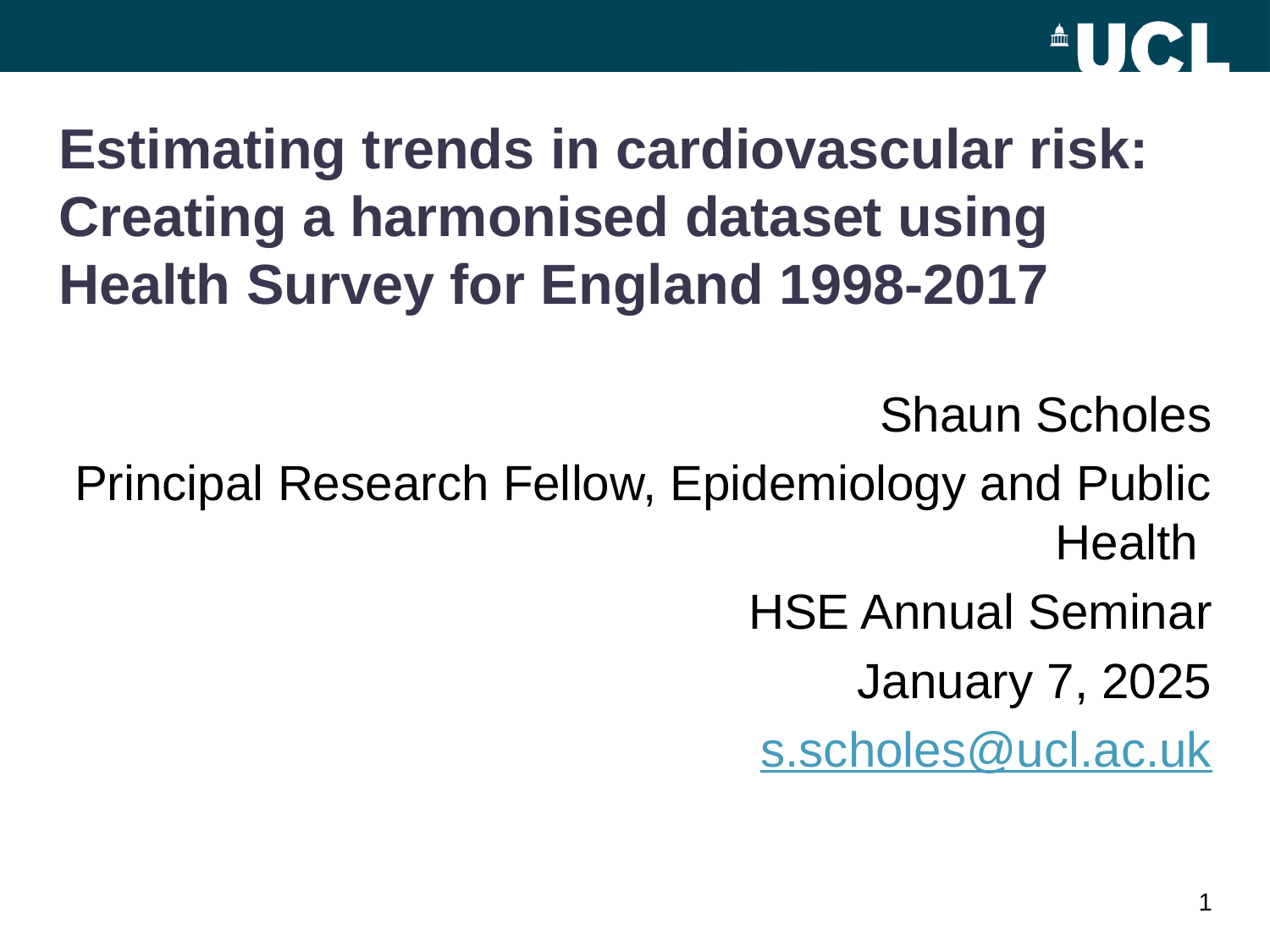

# Estimating trends in cardiovascular risk: Creating a harmonised dataset using Health Survey for England 1998-2017
Shaun Scholes
Principal Research Fellow, Epidemiology and Public Health
HSE Annual Seminar
January 7, 2025
s.scholes@ucl.ac.uk

1